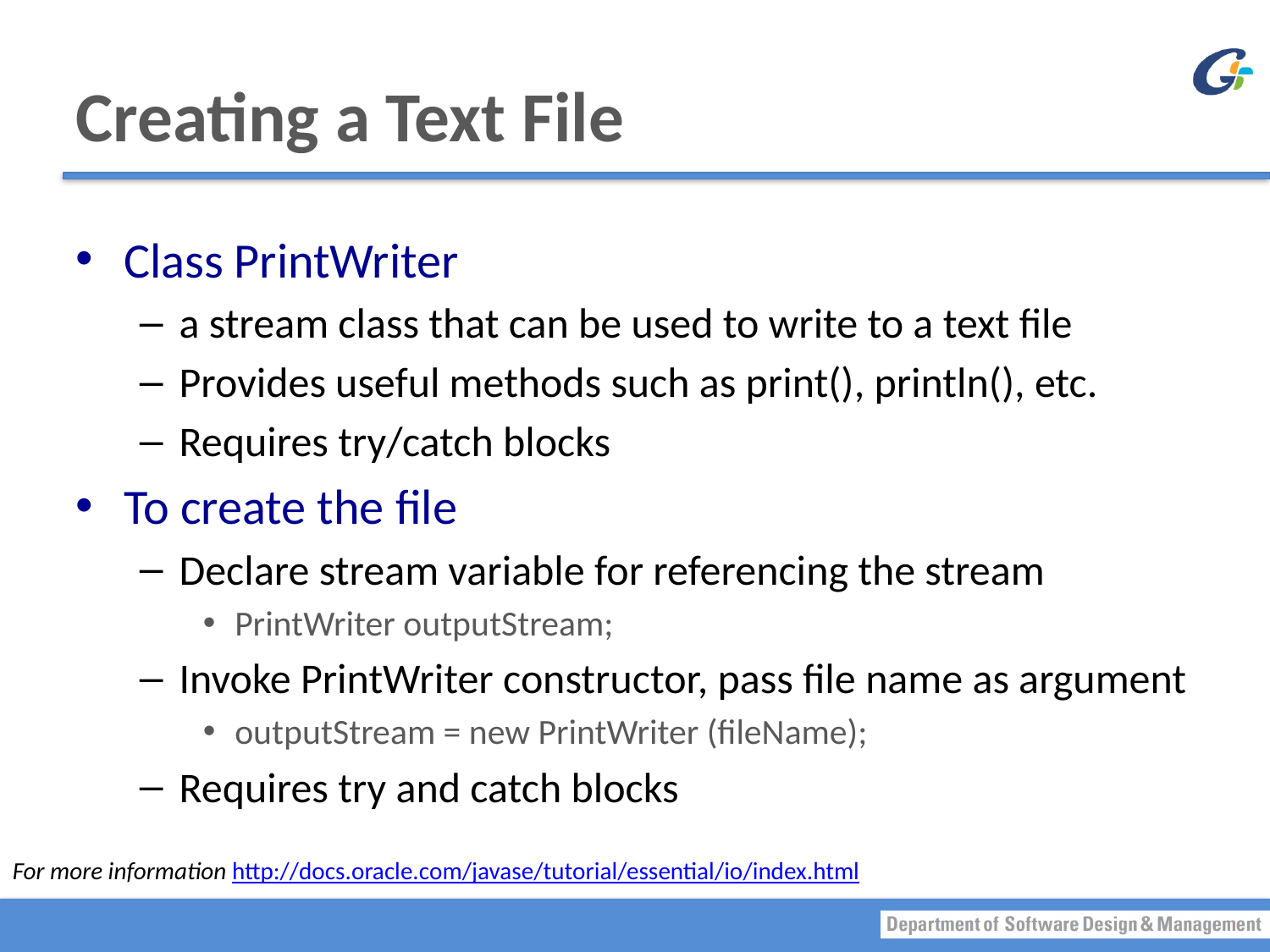

# Creating a Text File
Class PrintWriter
a stream class that can be used to write to a text file
Provides useful methods such as print(), println(), etc.
Requires try/catch blocks
To create the file
Declare stream variable for referencing the stream
PrintWriter outputStream;
Invoke PrintWriter constructor, pass file name as argument
outputStream = new PrintWriter (fileName);
Requires try and catch blocks
For more information http://docs.oracle.com/javase/tutorial/essential/io/index.html